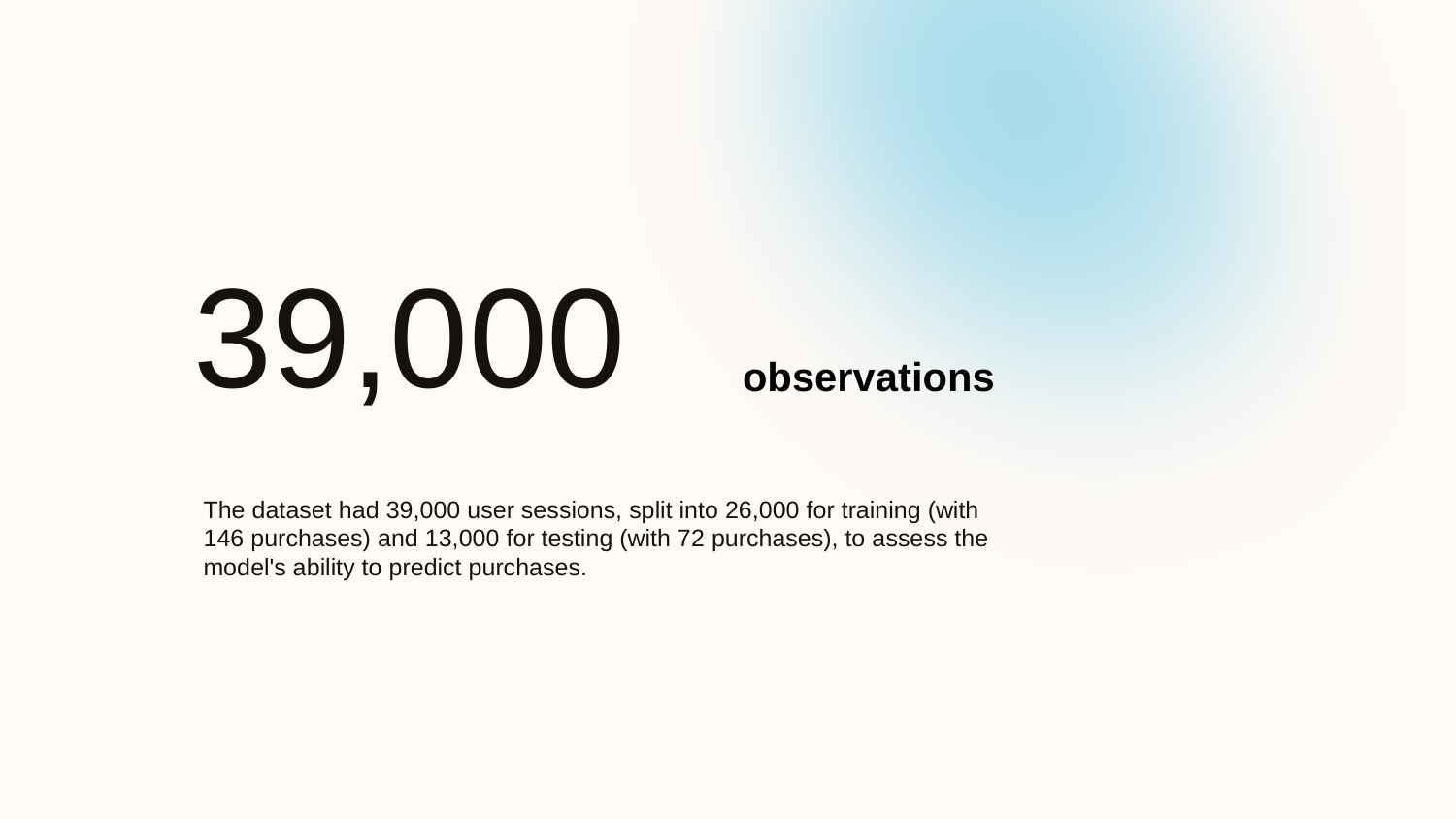

# Experiment and Results
39,000
observations
The dataset had 39,000 user sessions, split into 26,000 for training (with 146 purchases) and 13,000 for testing (with 72 purchases), to assess the model's ability to predict purchases.

False Positives (FP): The number of browsing sessions incorrectly classified as buying sessions.

True Negatives (TN): The number of browsing sessions correctly classified as browsing sessions.

False Negatives (FN): The number of buying sessions incorrectly classified as browsing sessions.
.

Since the goal is to predict whether a session will result in a purchase (checkout success interaction), a buying session is considered a positive classification, while a browsing session is considered a negative classification.